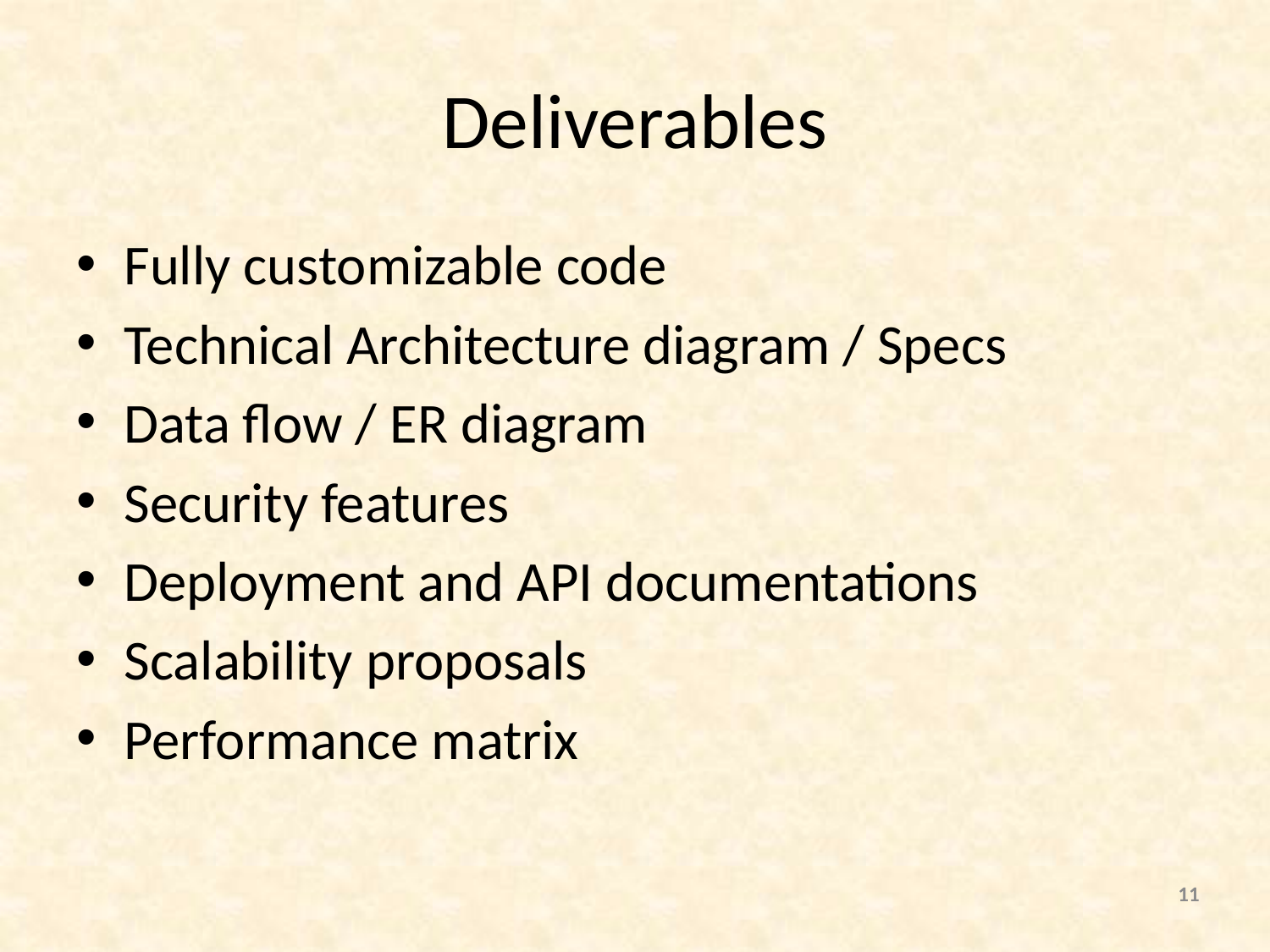

# Deliverables
Fully customizable code
Technical Architecture diagram / Specs
Data flow / ER diagram
Security features
Deployment and API documentations
Scalability proposals
Performance matrix

11